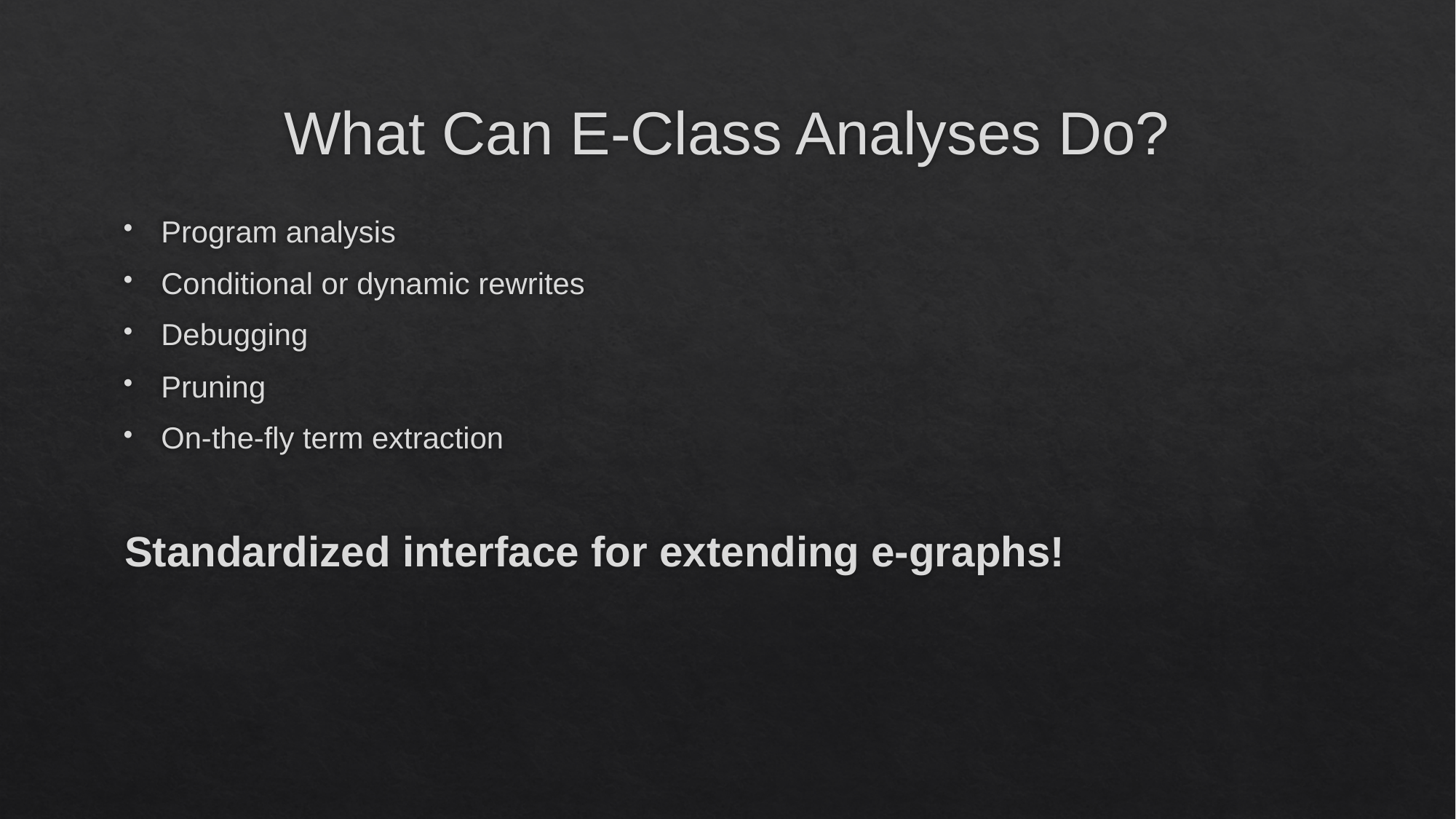

# What Can E-Class Analyses Do?
Program analysis
Conditional or dynamic rewrites
Debugging
Pruning
On-the-fly term extraction

Standardized interface for extending e-graphs!